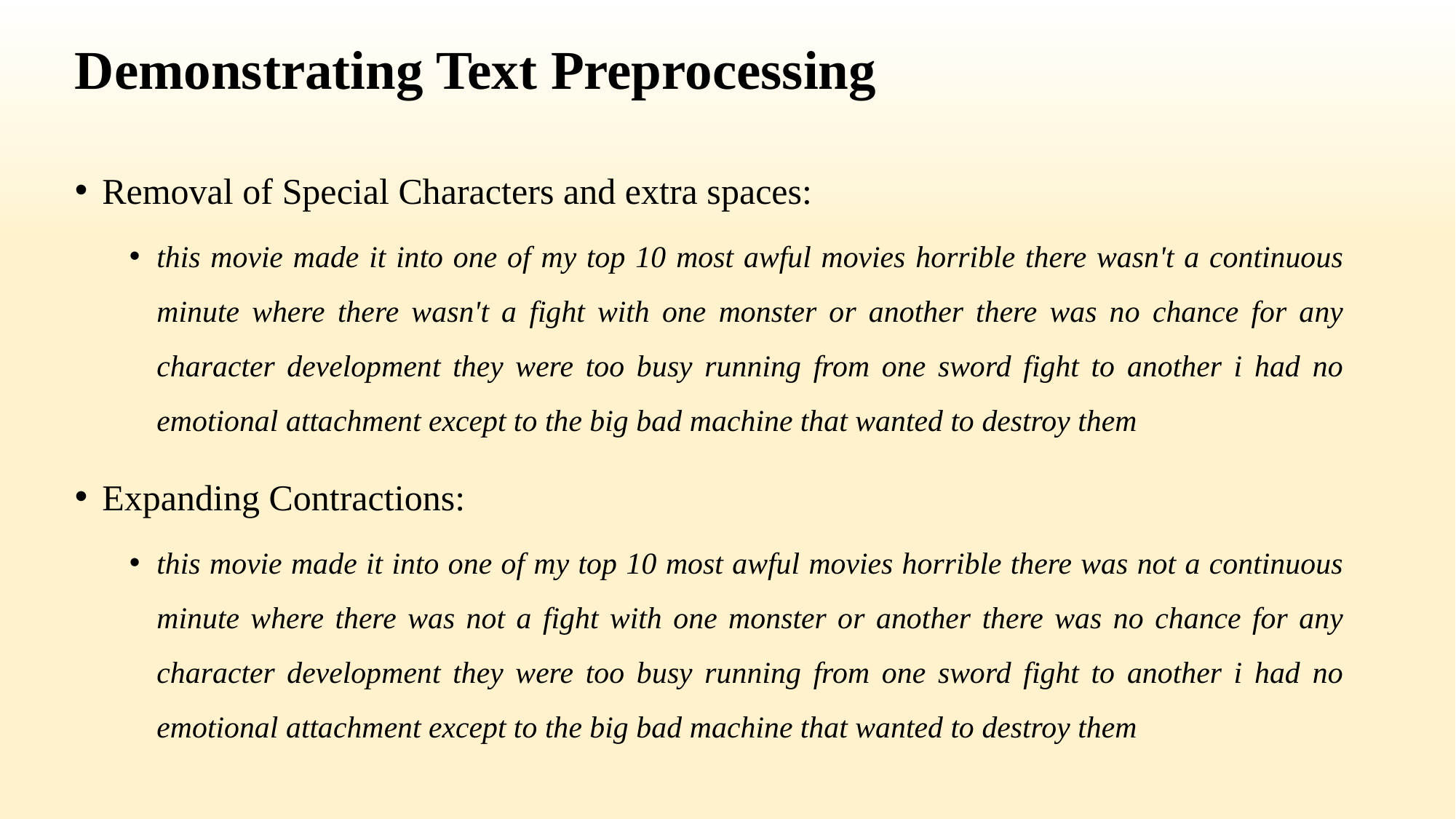

# Demonstrating Text Preprocessing
Removal of Special Characters and extra spaces:
this movie made it into one of my top 10 most awful movies horrible there wasn't a continuous minute where there wasn't a fight with one monster or another there was no chance for any character development they were too busy running from one sword fight to another i had no emotional attachment except to the big bad machine that wanted to destroy them
Expanding Contractions:
this movie made it into one of my top 10 most awful movies horrible there was not a continuous minute where there was not a fight with one monster or another there was no chance for any character development they were too busy running from one sword fight to another i had no emotional attachment except to the big bad machine that wanted to destroy them